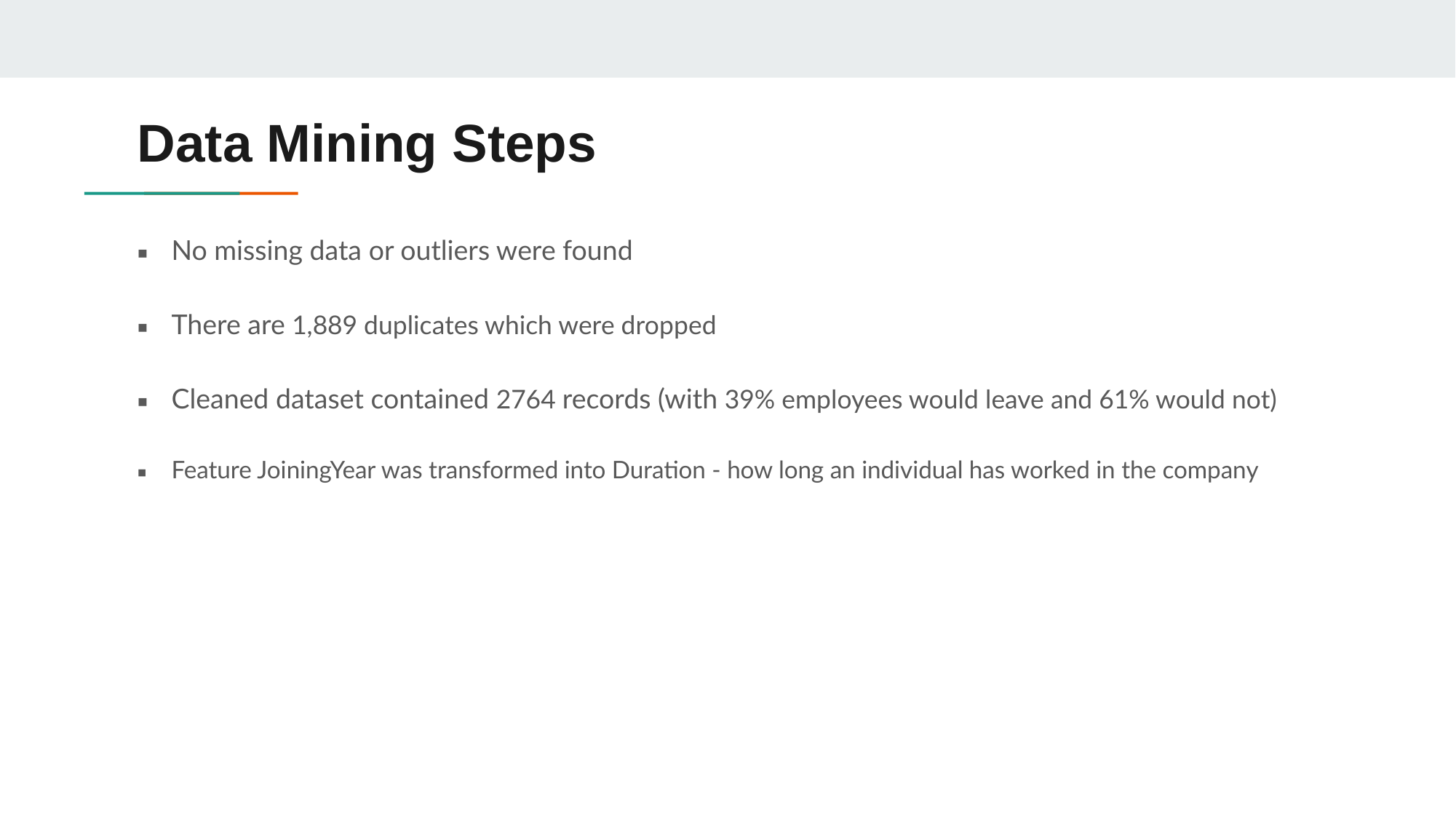

# Data Mining Steps
No missing data or outliers were found
There are 1,889 duplicates which were dropped
Cleaned dataset contained 2764 records (with 39% employees would leave and 61% would not)
Feature JoiningYear was transformed into Duration - how long an individual has worked in the company

9